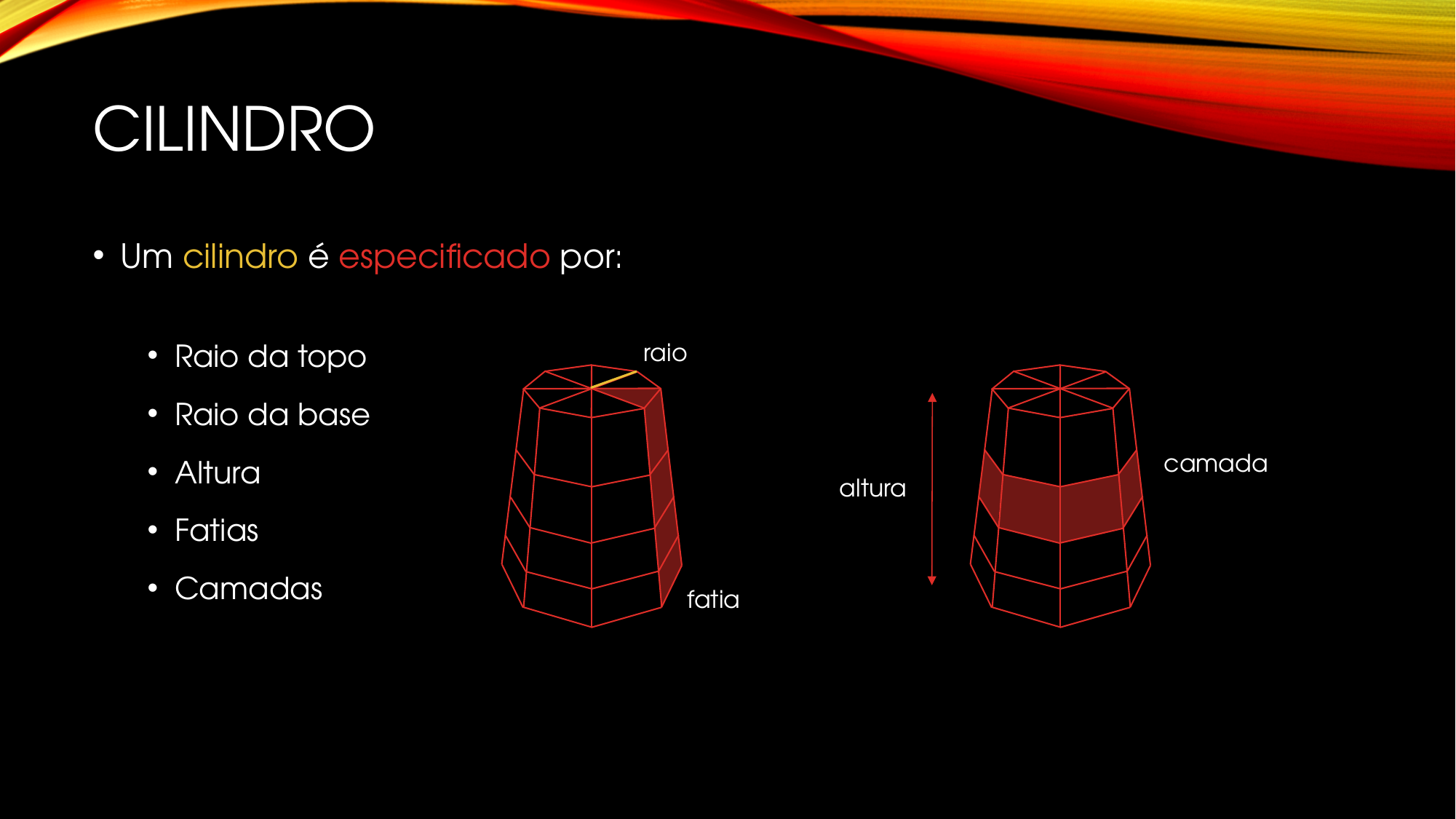

# cilindro
Um cilindro é especificado por:
Raio da topo
Raio da base
Altura
Fatias
Camadas
raio
camada

altura

fatia